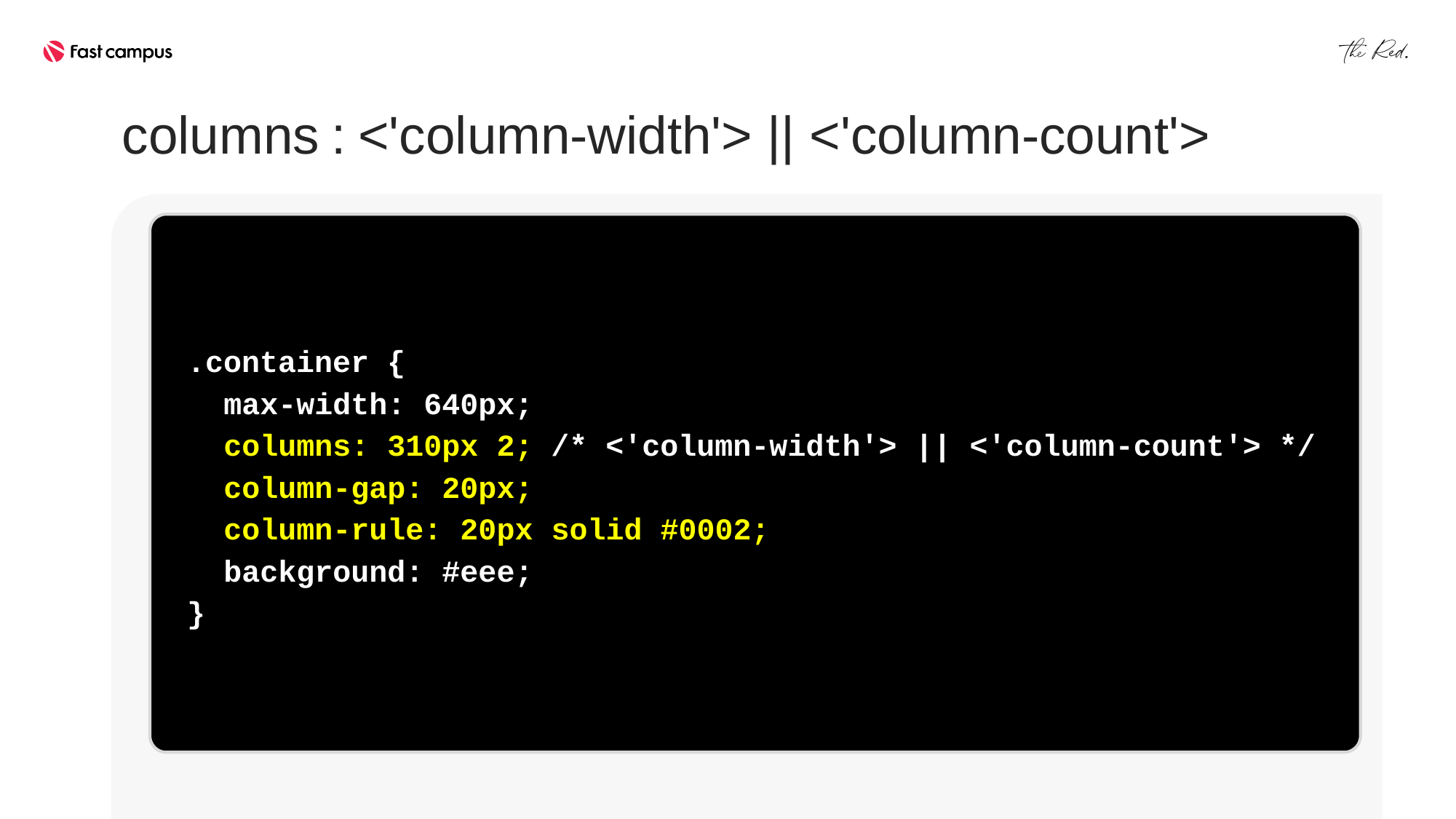

columns : <'column-width'> || <'column-count'>
.container {
  max-width: 640px;
  columns: 310px 2; /* <'column-width'> || <'column-count'> */
  column-gap: 20px;
  column-rule: 20px solid #0002;
  background: #eee;
}